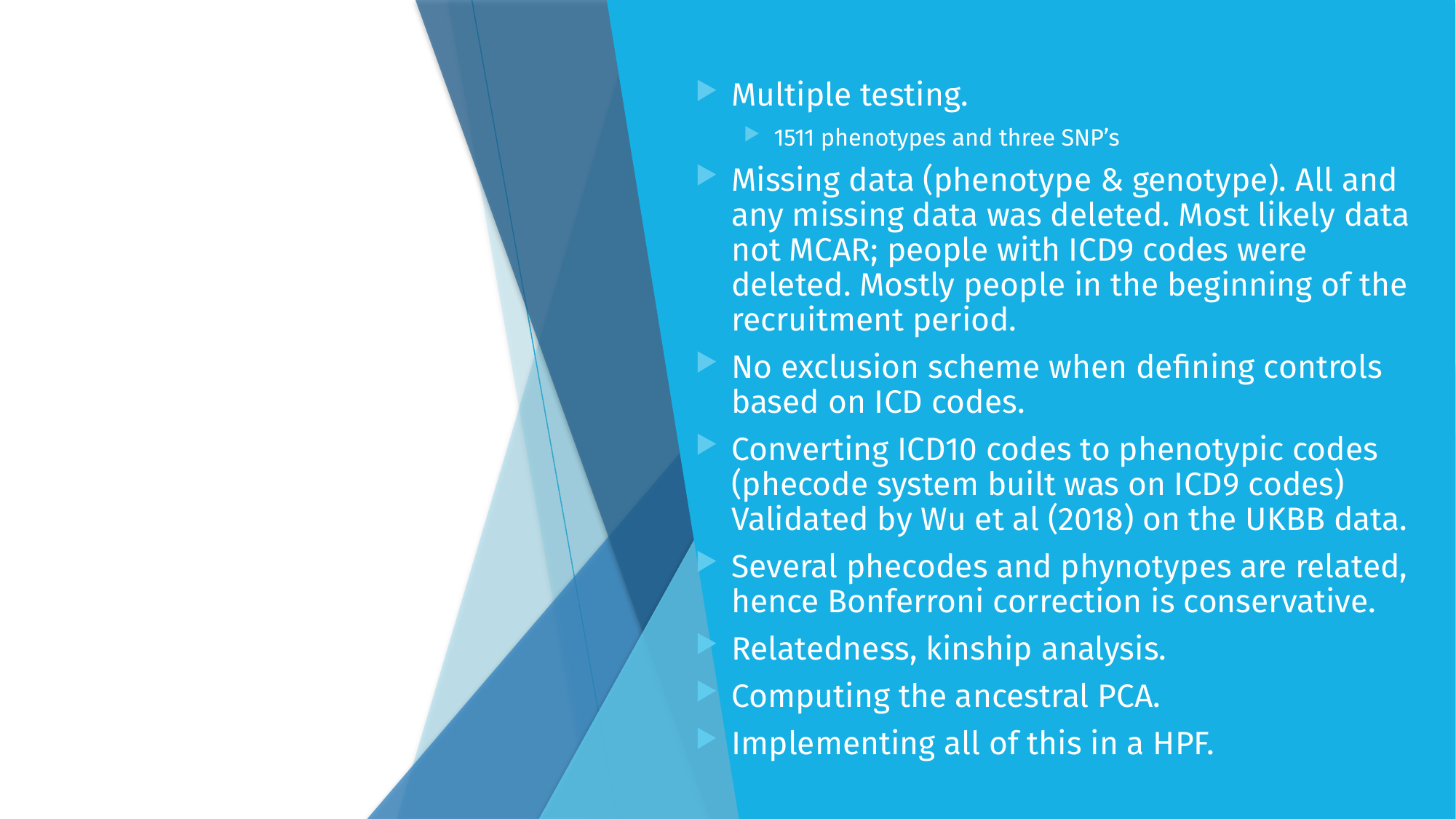

# Some Challenges and Limitations.
Multiple testing.
1511 phenotypes and three SNP’s
Missing data (phenotype & genotype). All and any missing data was deleted. Most likely data not MCAR; people with ICD9 codes were deleted. Mostly people in the beginning of the recruitment period.
No exclusion scheme when defining controls based on ICD codes.
Converting ICD10 codes to phenotypic codes (phecode system built was on ICD9 codes) Validated by Wu et al (2018) on the UKBB data.
Several phecodes and phynotypes are related, hence Bonferroni correction is conservative.
Relatedness, kinship analysis.
Computing the ancestral PCA.
Implementing all of this in a HPF.